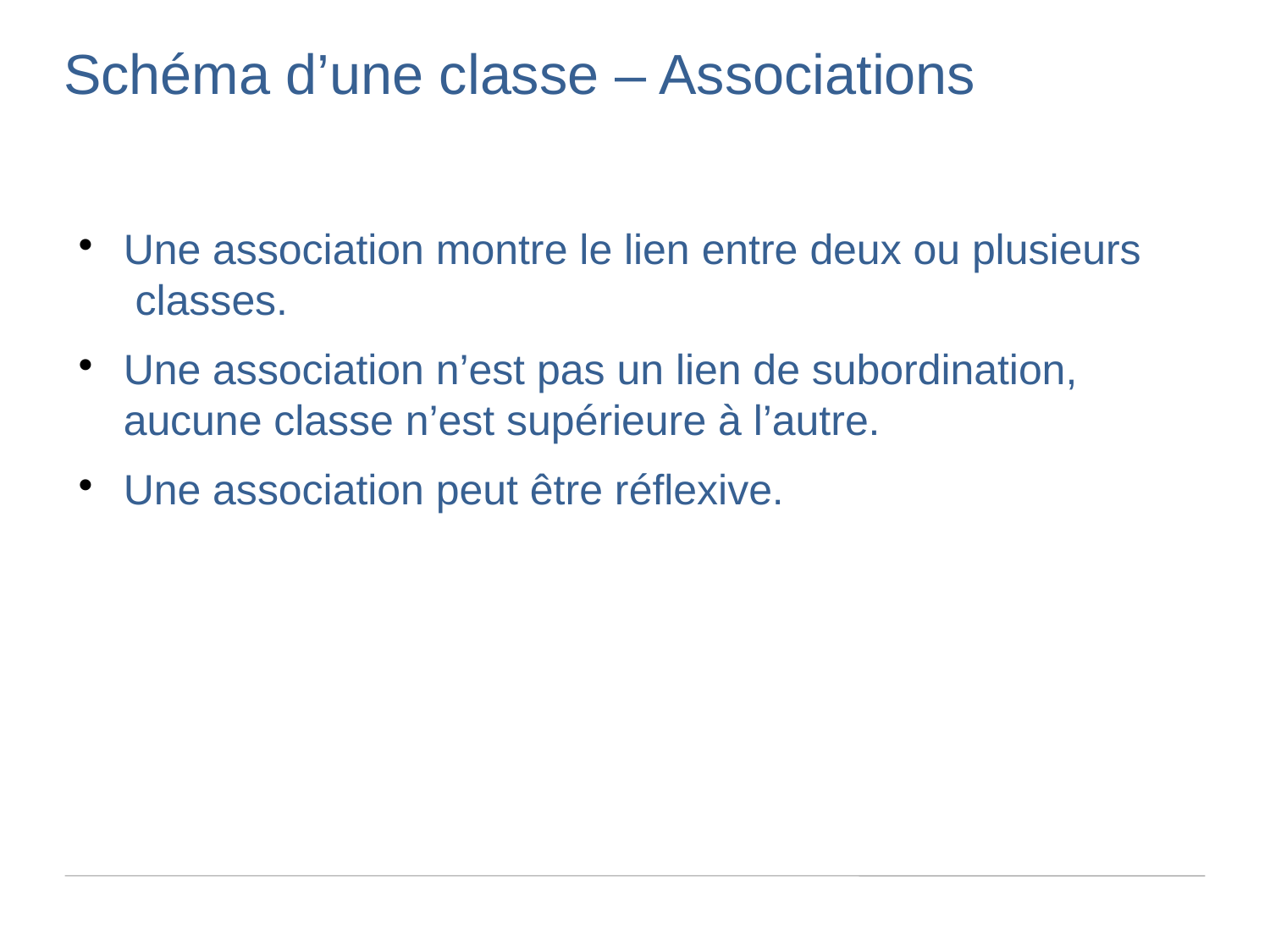

Schéma d’une classe – Associations
Une association montre le lien entre deux ou plusieurs  classes.
Une association n’est pas un lien de subordination, aucune classe n’est supérieure à l’autre.
Une association peut être réflexive.